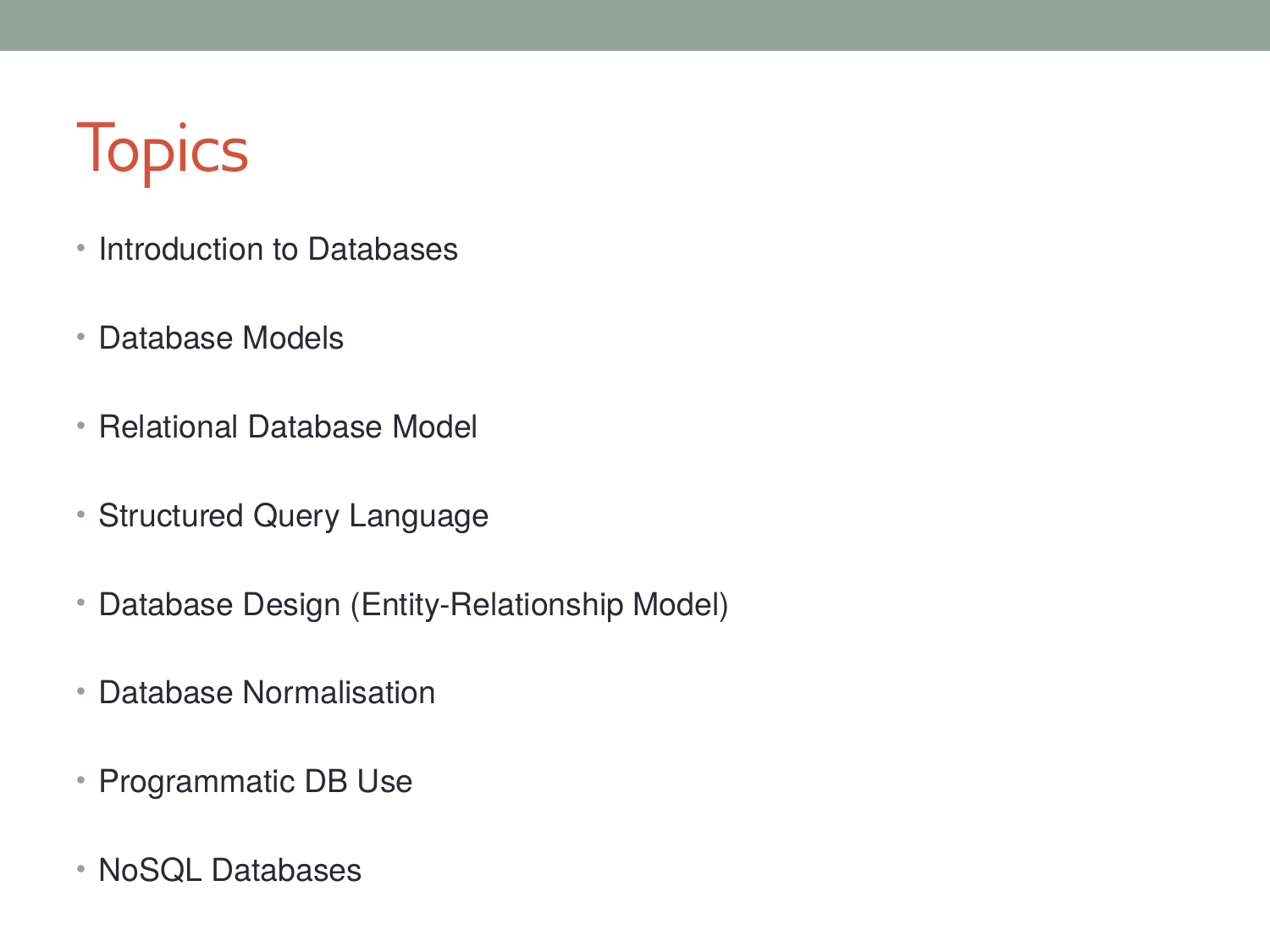

# Topics
Introduction to Databases

Database Models

Relational Database Model

Structured Query Language

Database Design (Entity-Relationship Model)

Database Normalisation

Programmatic DB Use

NoSQL Databases